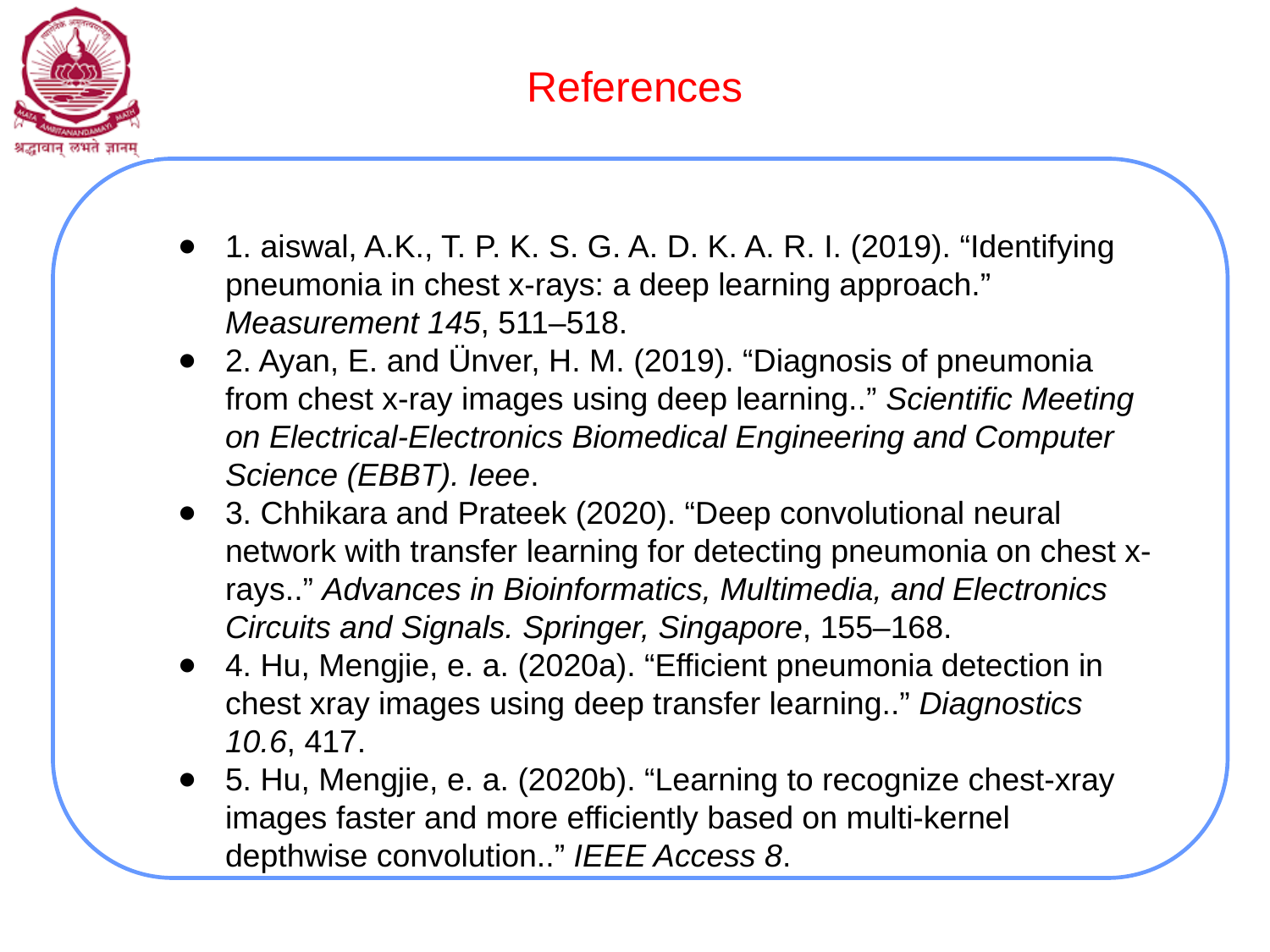

# References
1. aiswal, A.K., T. P. K. S. G. A. D. K. A. R. I. (2019). “Identifying pneumonia in chest x-rays: a deep learning approach.” Measurement 145, 511–518.
2. Ayan, E. and Ünver, H. M. (2019). “Diagnosis of pneumonia from chest x-ray images using deep learning..” Scientific Meeting on Electrical-Electronics Biomedical Engineering and Computer Science (EBBT). Ieee.
3. Chhikara and Prateek (2020). “Deep convolutional neural network with transfer learning for detecting pneumonia on chest x-rays..” Advances in Bioinformatics, Multimedia, and Electronics Circuits and Signals. Springer, Singapore, 155–168.
4. Hu, Mengjie, e. a. (2020a). “Efficient pneumonia detection in chest xray images using deep transfer learning..” Diagnostics 10.6, 417.
5. Hu, Mengjie, e. a. (2020b). “Learning to recognize chest-xray images faster and more efficiently based on multi-kernel depthwise convolution..” IEEE Access 8.